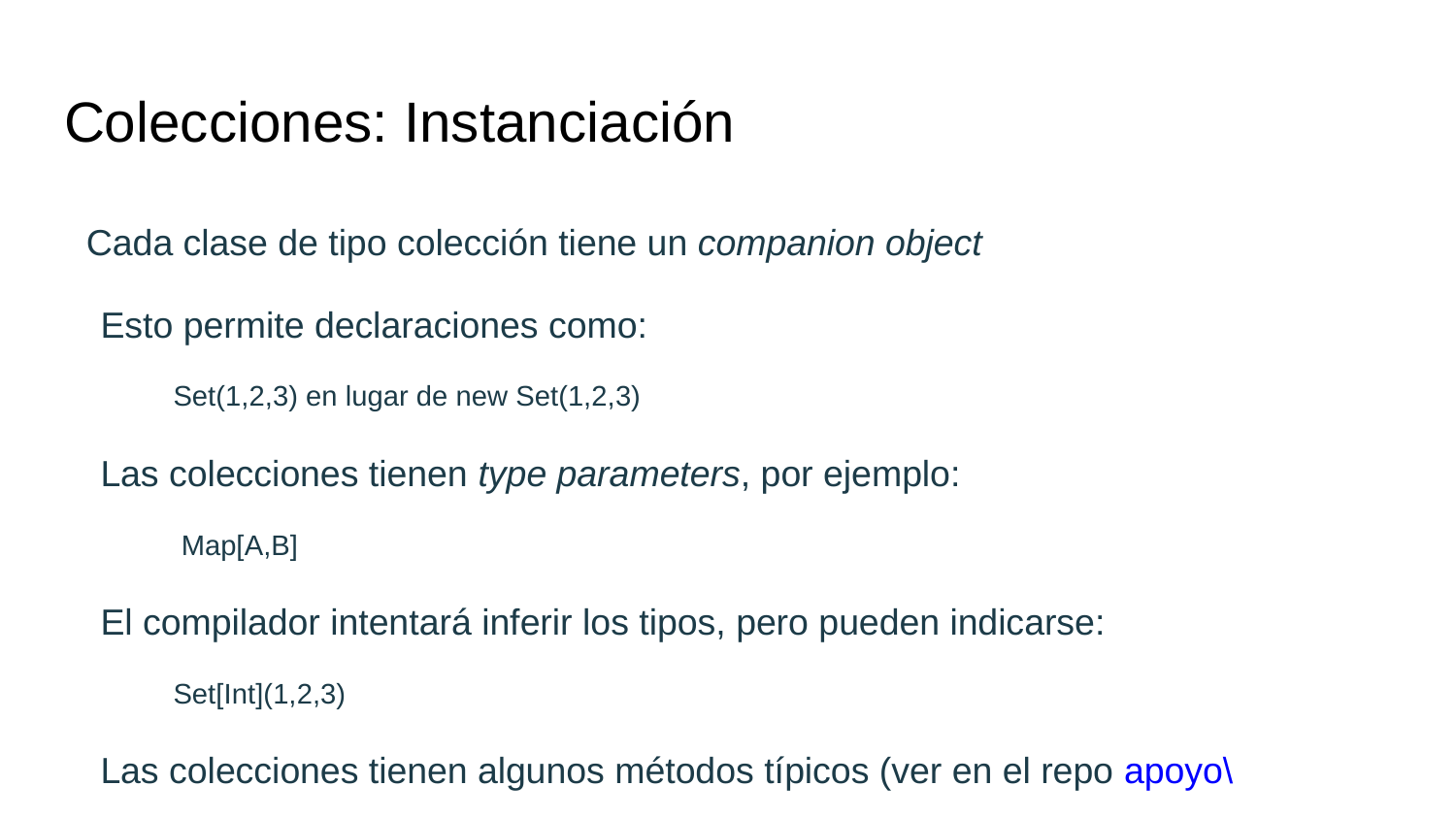

# Colecciones: Instanciación
Cada clase de tipo colección tiene un companion object
Esto permite declaraciones como:
Set(1,2,3) en lugar de new Set(1,2,3)
Las colecciones tienen type parameters, por ejemplo:
 Map[A,B]
El compilador intentará inferir los tipos, pero pueden indicarse:
Set[Int](1,2,3)
Las colecciones tienen algunos métodos típicos (ver en el repo apoyo\apoyo0006)